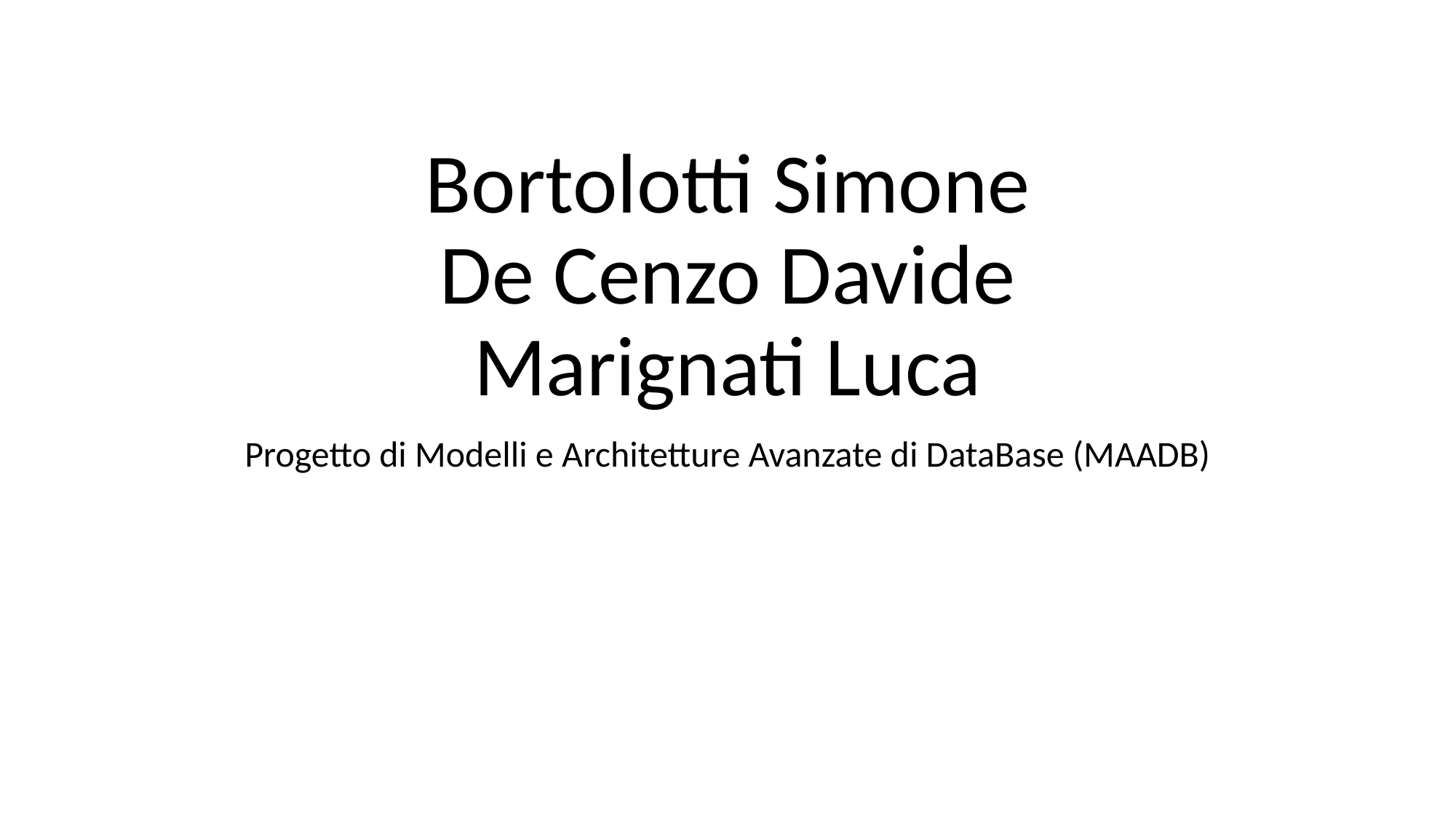

# Bortolotti Simone De Cenzo Davide Marignati Luca
Progetto di Modelli e Architetture Avanzate di DataBase (MAADB)